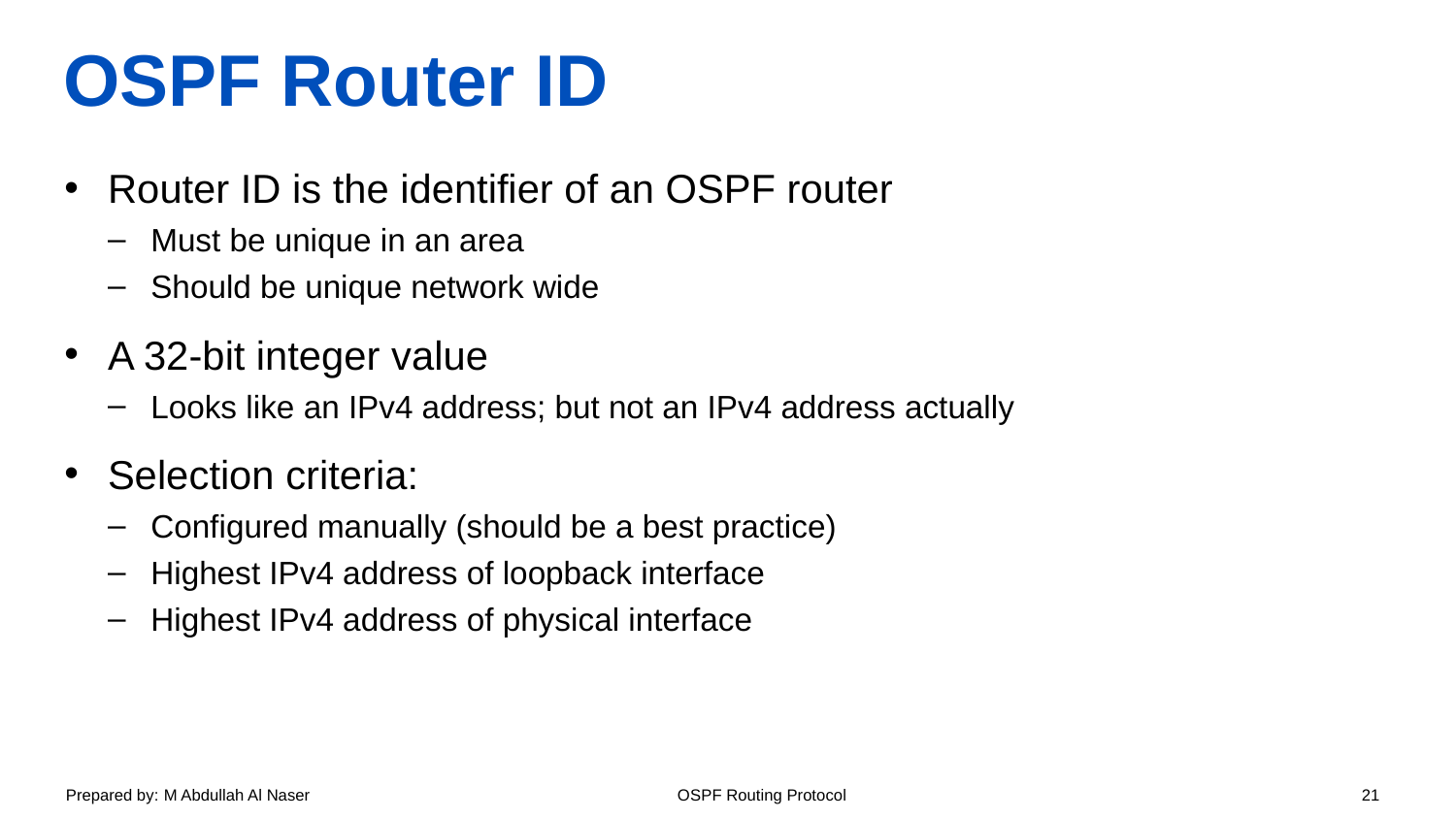

# OSPF Router ID
Router ID is the identifier of an OSPF router
Must be unique in an area
Should be unique network wide
A 32-bit integer value
Looks like an IPv4 address; but not an IPv4 address actually
Selection criteria:
Configured manually (should be a best practice)
Highest IPv4 address of loopback interface
Highest IPv4 address of physical interface